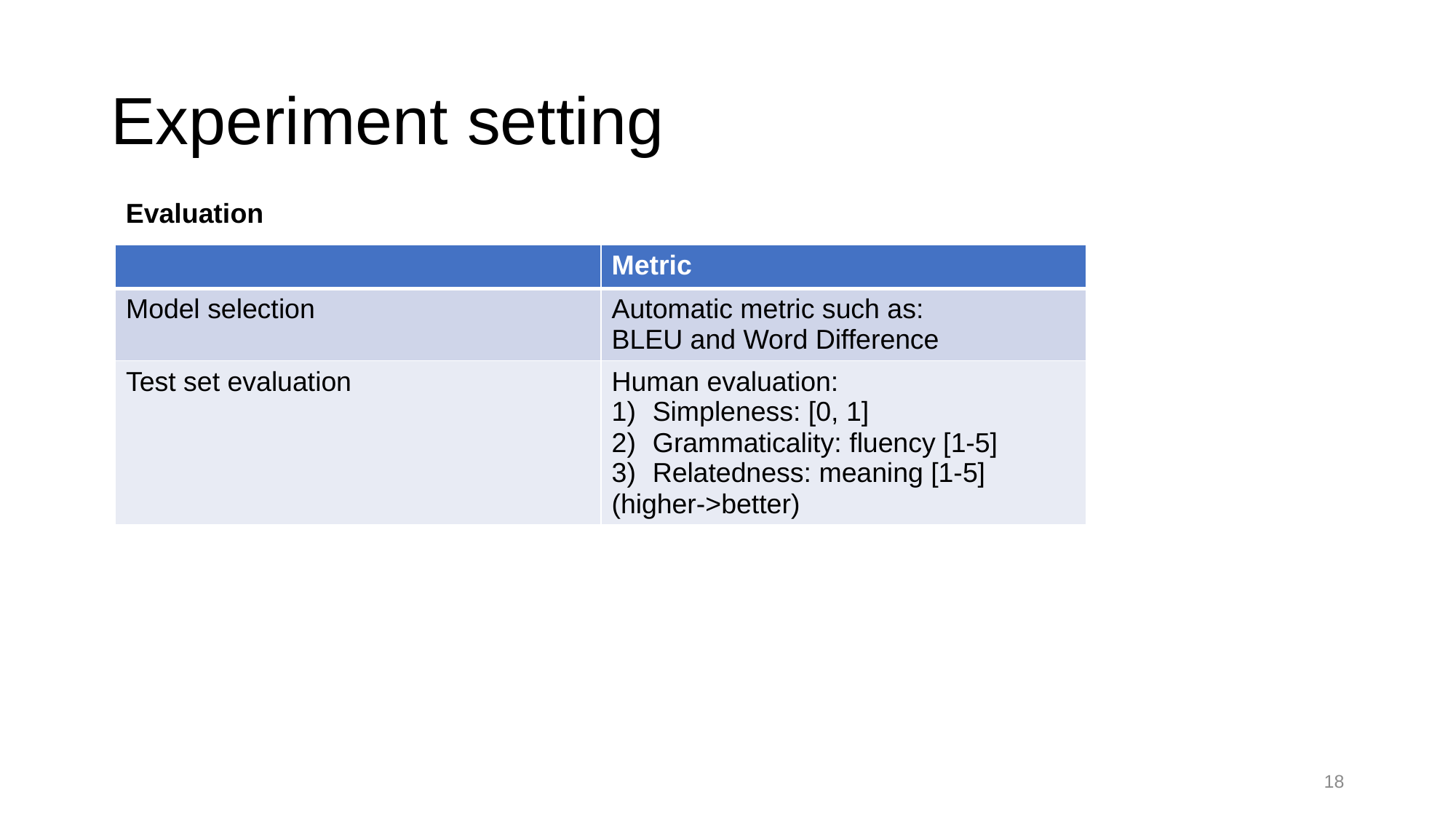

# Experiment setting
Evaluation
|  | Metric |
| --- | --- |
| Model selection | Automatic metric such as: BLEU and Word Difference |
| Test set evaluation | Human evaluation: Simpleness: [0, 1] Grammaticality: fluency [1-5] Relatedness: meaning [1-5] (higher->better) |
18